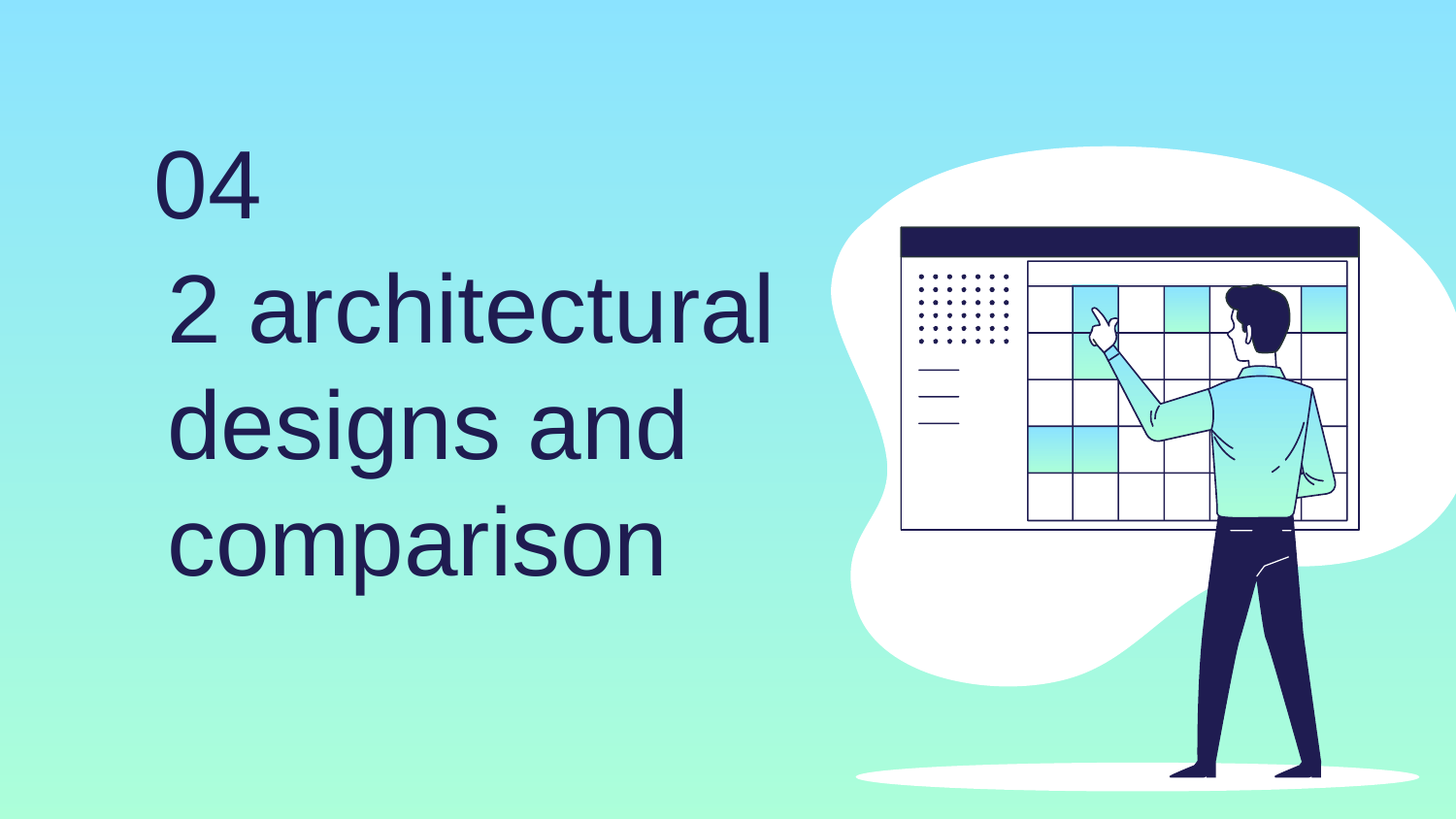

04

# 2 architectural designs and comparison